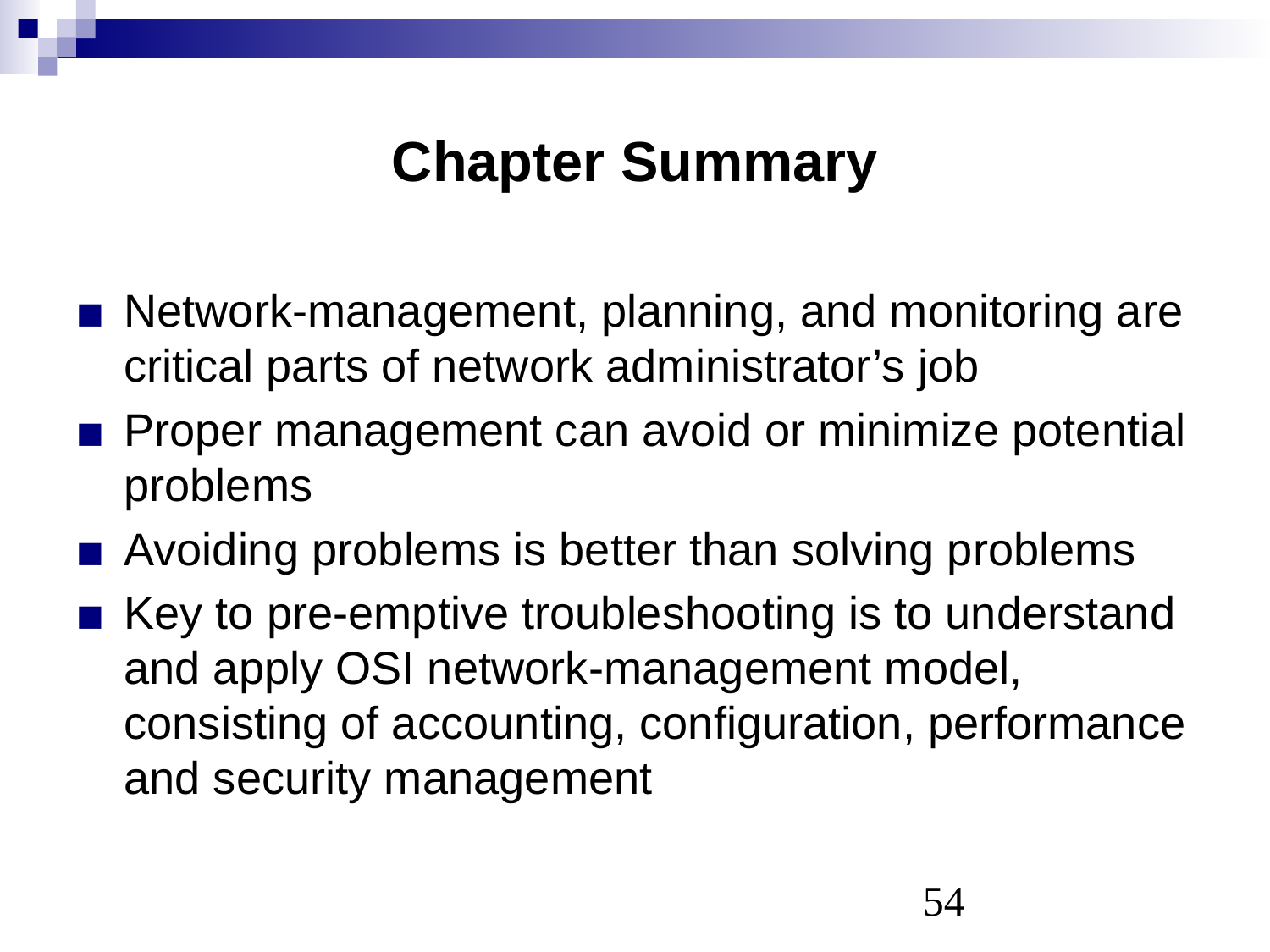

# Chapter Summary
Network-management, planning, and monitoring are critical parts of network administrator’s job
Proper management can avoid or minimize potential problems
Avoiding problems is better than solving problems
Key to pre-emptive troubleshooting is to understand and apply OSI network-management model, consisting of accounting, configuration, performance and security management
54